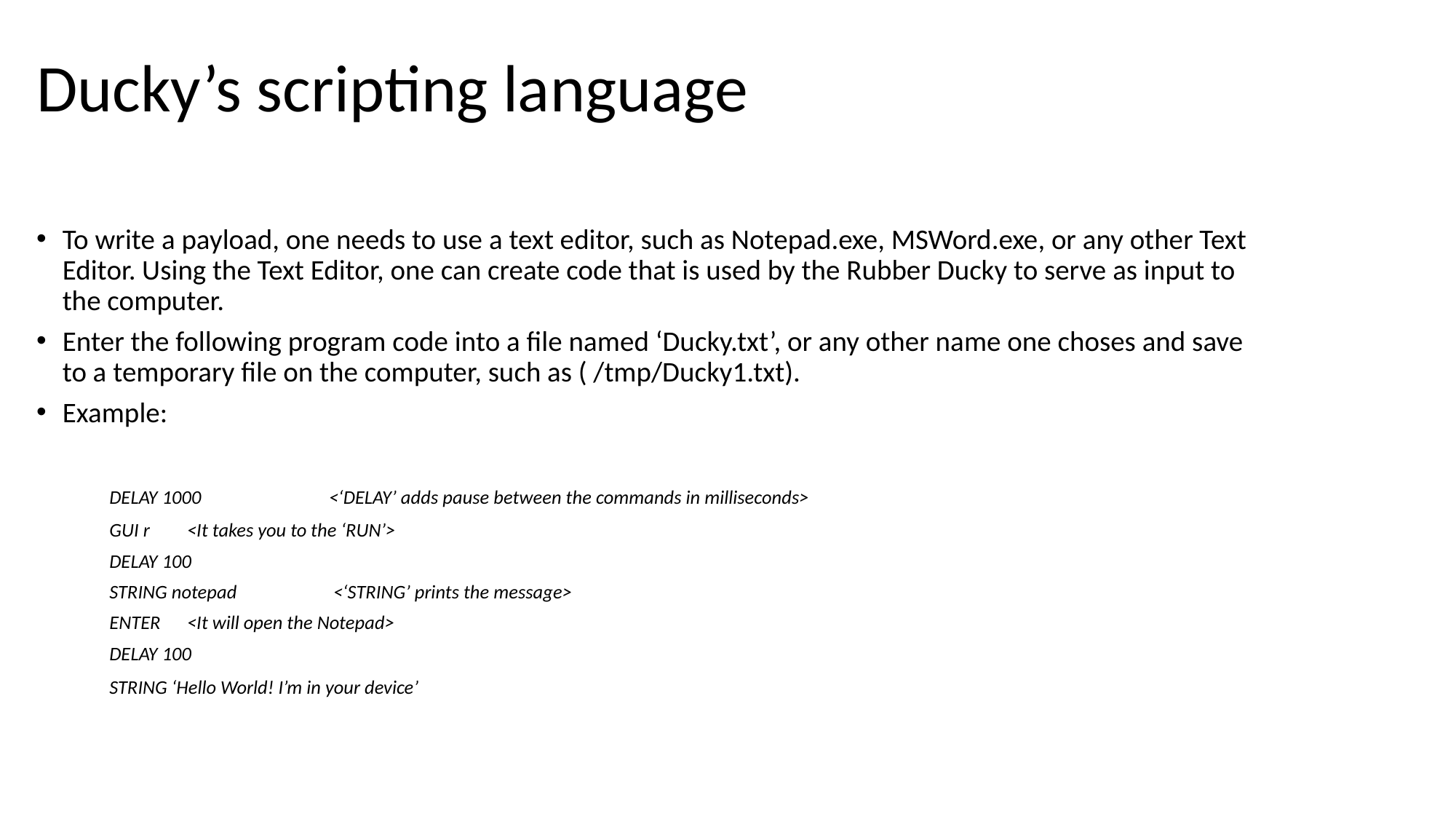

# Ducky’s scripting language
To write a payload, one needs to use a text editor, such as Notepad.exe, MSWord.exe, or any other Text Editor. Using the Text Editor, one can create code that is used by the Rubber Ducky to serve as input to the computer.
Enter the following program code into a file named ‘Ducky.txt’, or any other name one choses and save to a temporary file on the computer, such as ( /tmp/Ducky1.txt).
Example:

		DELAY 1000 		 	<‘DELAY’ adds pause between the commands in milliseconds>
		GUI r			 <It takes you to the ‘RUN’>
		DELAY 100
		STRING notepad	 	 <‘STRING’ prints the message>
		ENTER			 <It will open the Notepad>
		DELAY 100
		STRING ‘Hello World! I’m in your device’